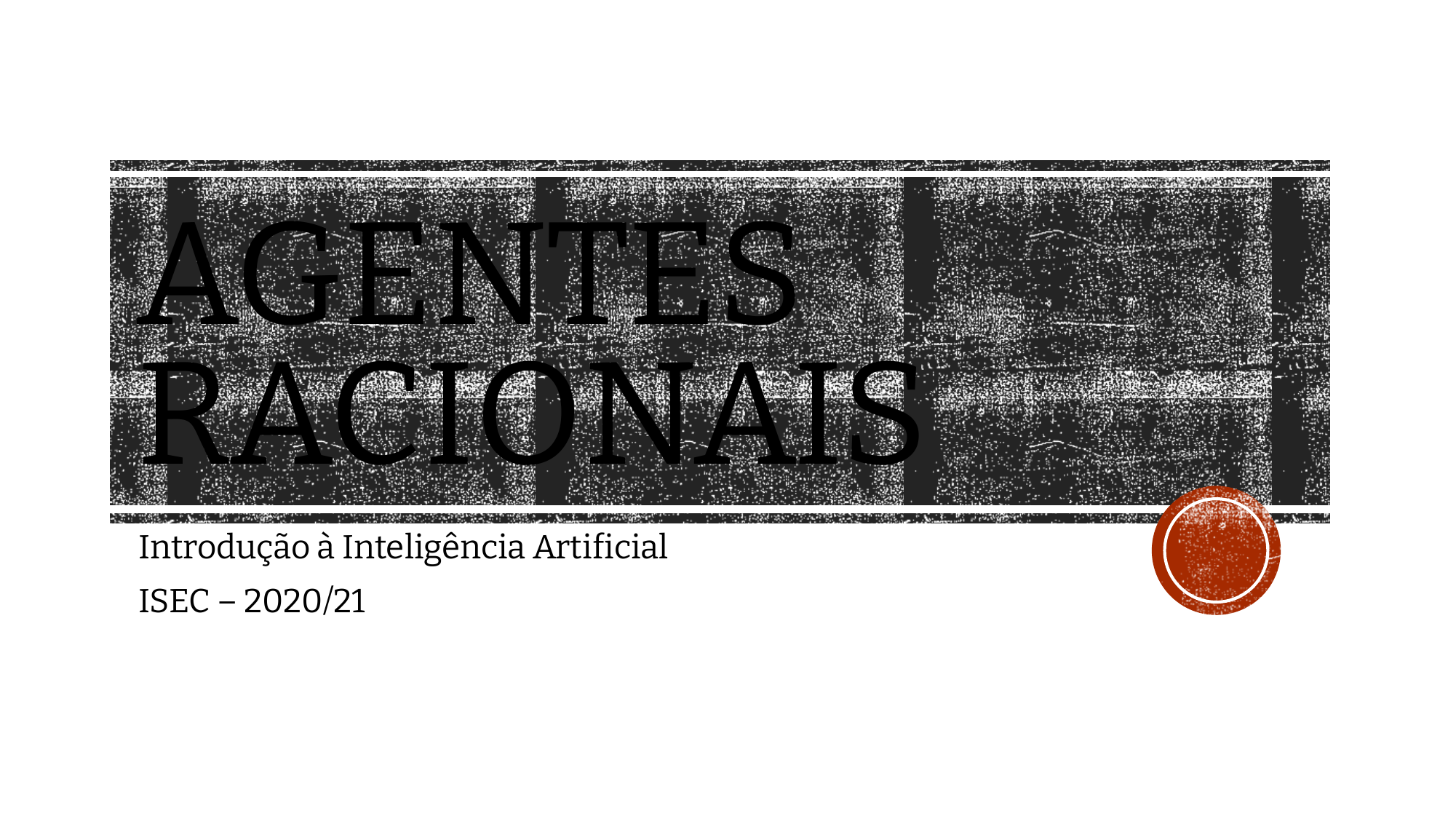

# Agentes Racionais
Introdução à Inteligência Artificial
ISEC – 2020/21